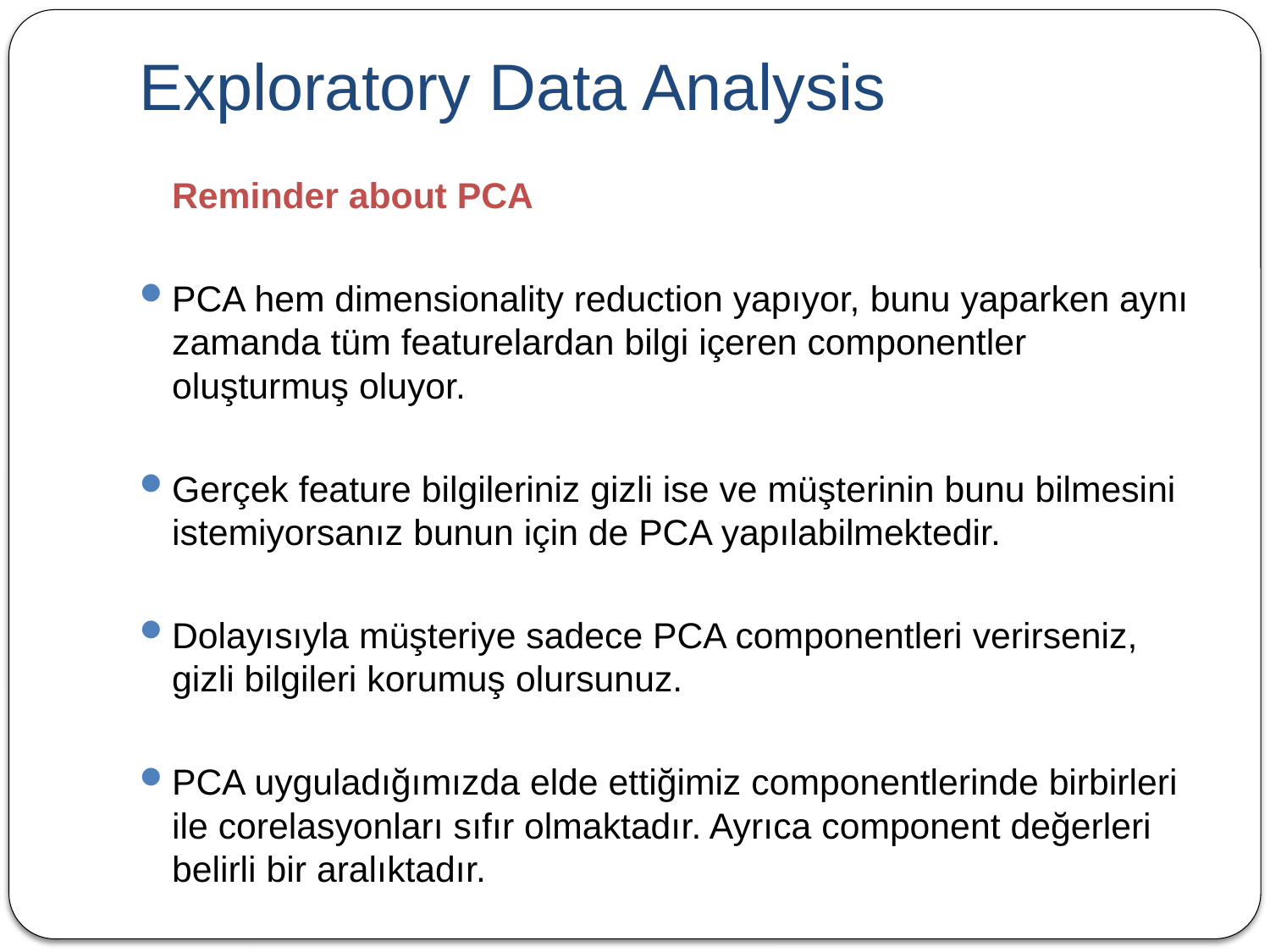

# Exploratory Data Analysis
	Reminder about PCA

PCA hem dimensionality reduction yapıyor, bunu yaparken aynı zamanda tüm featurelardan bilgi içeren componentler oluşturmuş oluyor.

Gerçek feature bilgileriniz gizli ise ve müşterinin bunu bilmesini istemiyorsanız bunun için de PCA yapılabilmektedir.

Dolayısıyla müşteriye sadece PCA componentleri verirseniz, gizli bilgileri korumuş olursunuz.

PCA uyguladığımızda elde ettiğimiz componentlerinde birbirleri ile corelasyonları sıfır olmaktadır. Ayrıca component değerleri belirli bir aralıktadır.